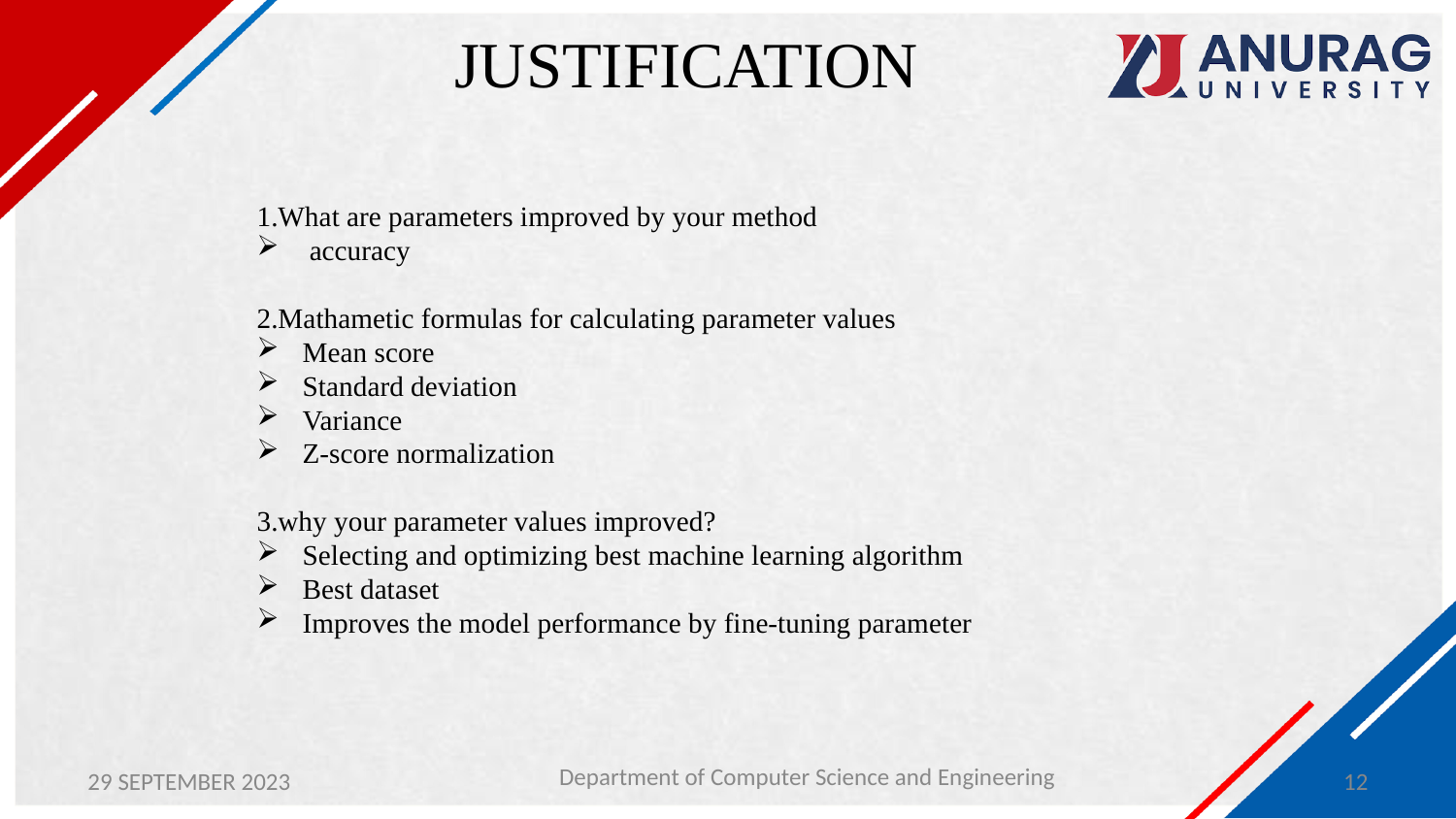

JUSTIFICATION
#
1.What are parameters improved by your method
 accuracy

2.Mathametic formulas for calculating parameter values
Mean score
Standard deviation
Variance
Z-score normalization

3.why your parameter values improved?
Selecting and optimizing best machine learning algorithm
Best dataset
Improves the model performance by fine-tuning parameter

29 SEPTEMBER 2023
Department of Computer Science and Engineering
12